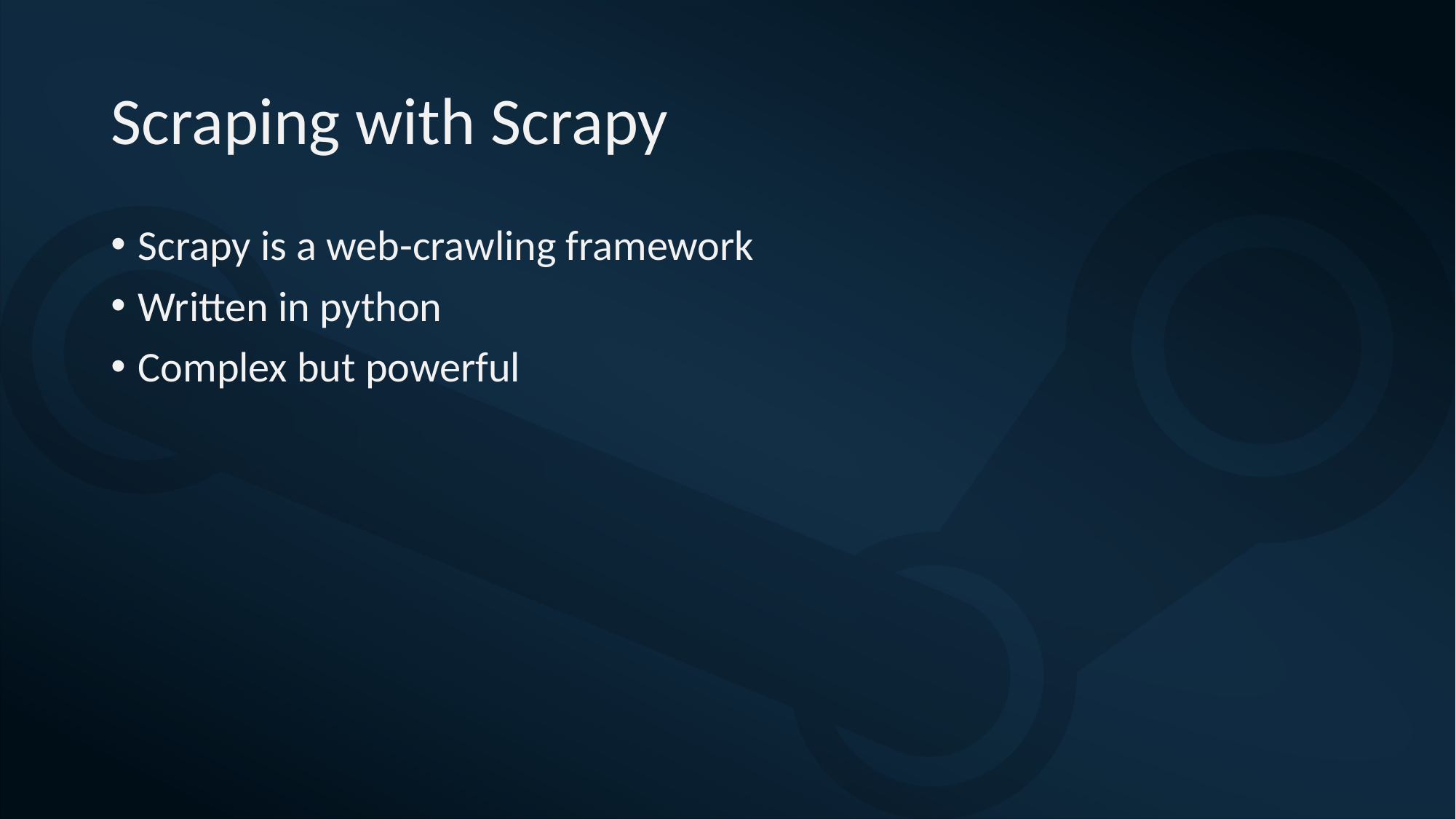

# Scraping with Scrapy
Scrapy is a web-crawling framework
Written in python
Complex but powerful